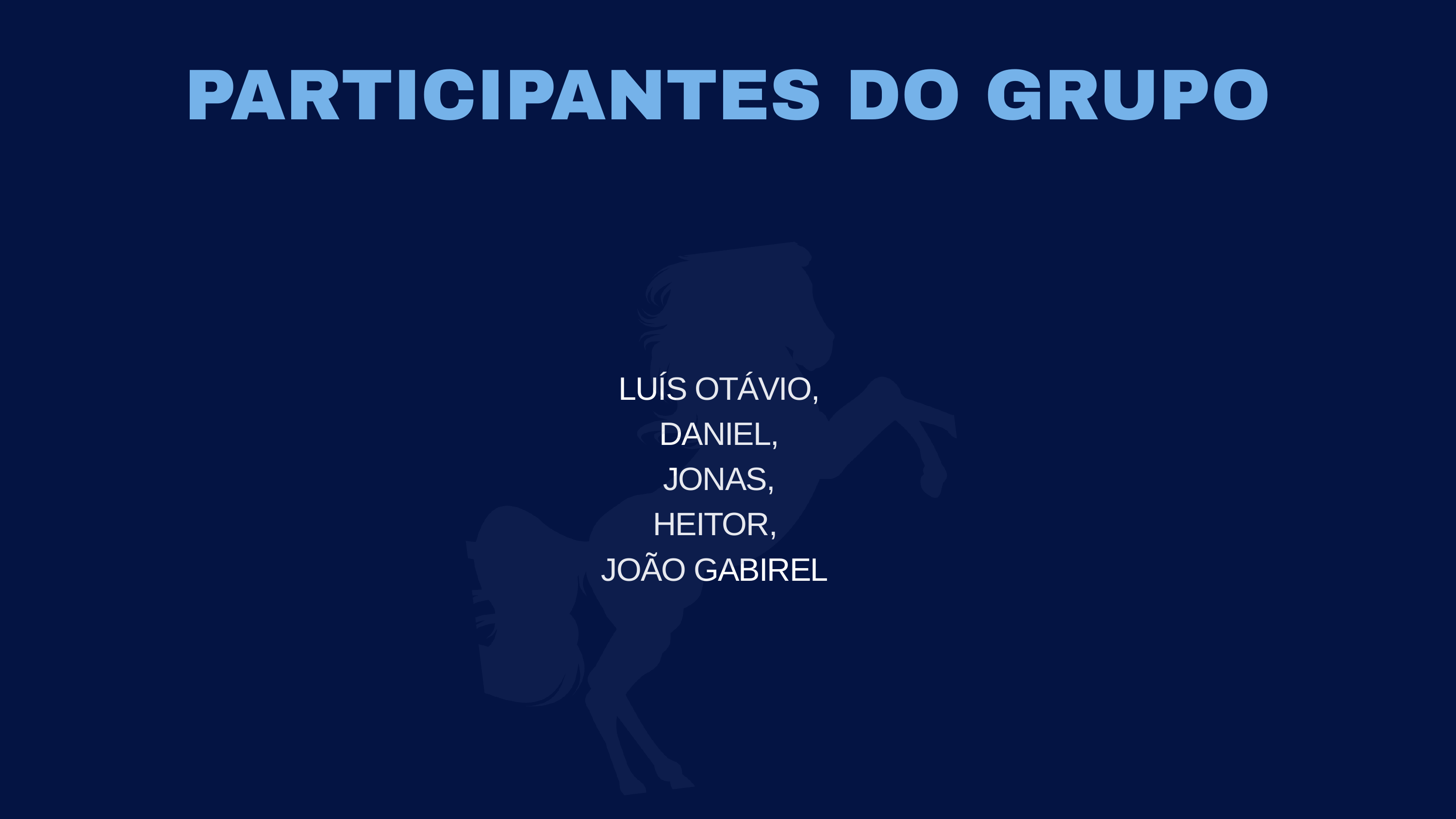

PARTICIPANTES DO GRUPO

 LUÍS OTÁVIO,
 DANIEL,
 JONAS,
 HEITOR,
JOÃO GABIREL